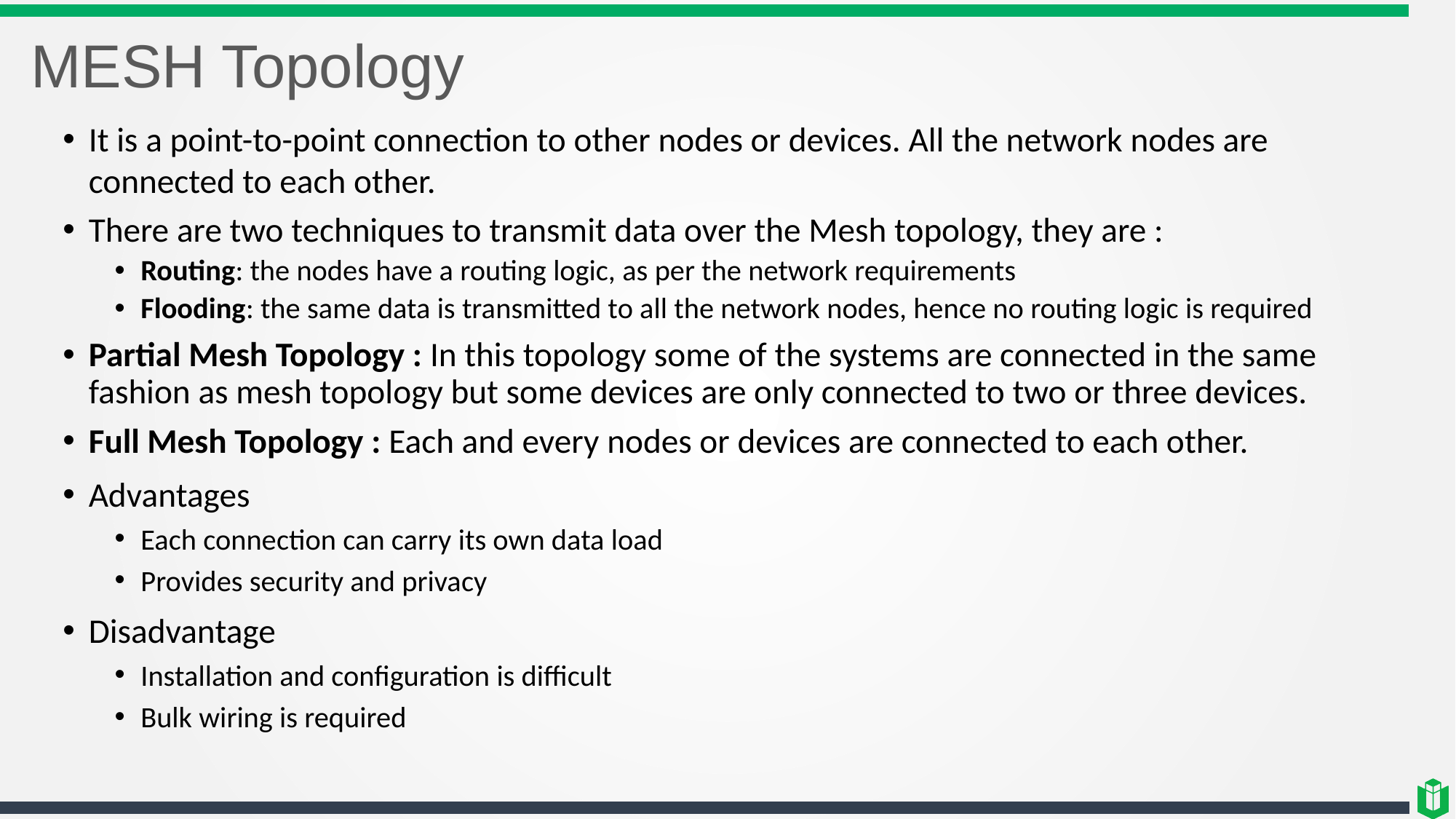

# MESH Topology
It is a point-to-point connection to other nodes or devices. All the network nodes are connected to each other.
There are two techniques to transmit data over the Mesh topology, they are :
Routing: the nodes have a routing logic, as per the network requirements
Flooding: the same data is transmitted to all the network nodes, hence no routing logic is required
Partial Mesh Topology : In this topology some of the systems are connected in the same fashion as mesh topology but some devices are only connected to two or three devices.
Full Mesh Topology : Each and every nodes or devices are connected to each other.
Advantages
Each connection can carry its own data load
Provides security and privacy
Disadvantage
Installation and configuration is difficult
Bulk wiring is required